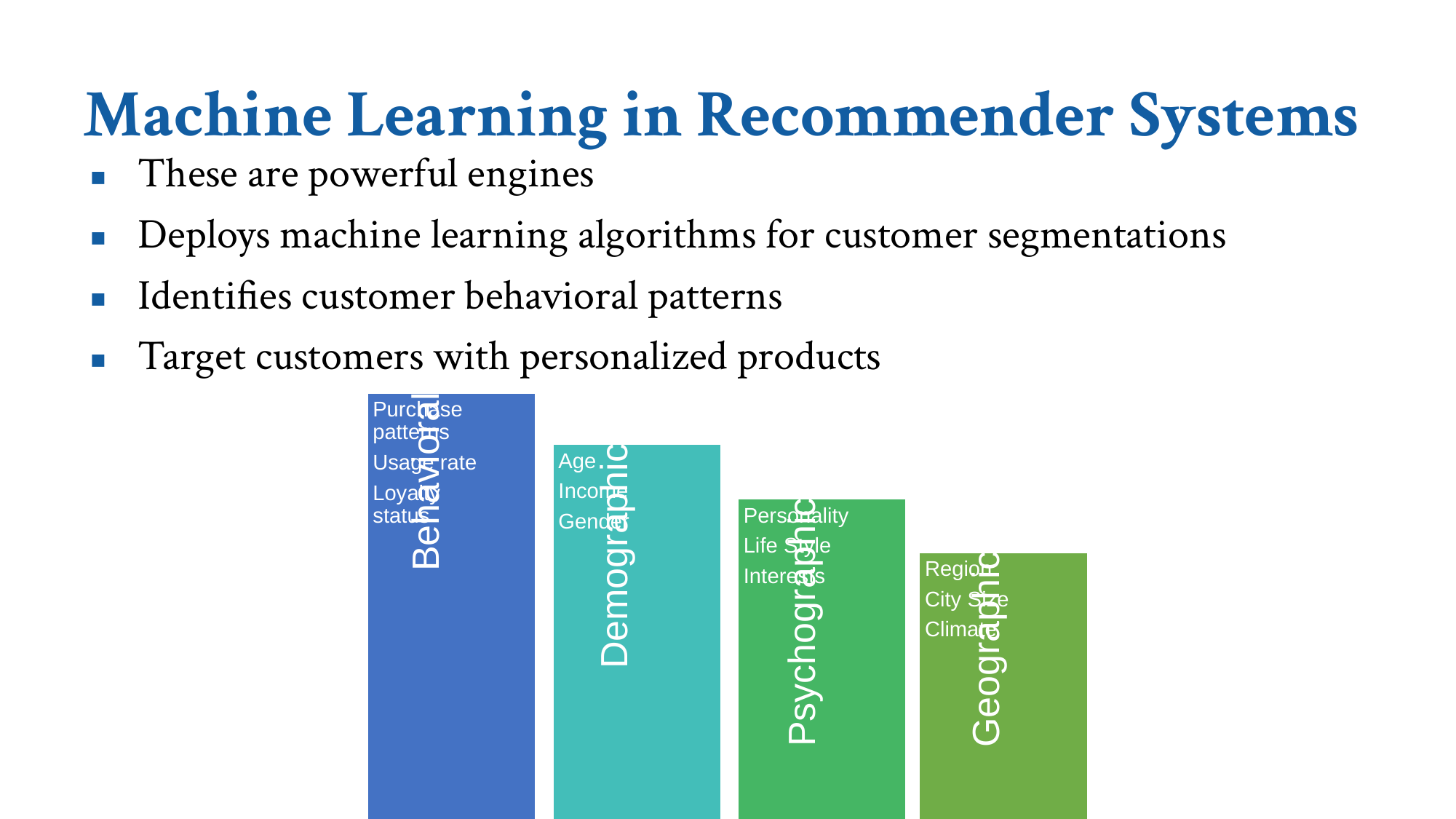

# Machine Learning in Recommender Systems
These are powerful engines
Deploys machine learning algorithms for customer segmentations
Identifies customer behavioral patterns
Target customers with personalized products
Psychographic
Demographic
Geographic
Behavioral
Purchase patterns
Usage rate
Loyalty status
Age
Income
Gender
Personality
Life Style
Interests
Region
City Size
Climate